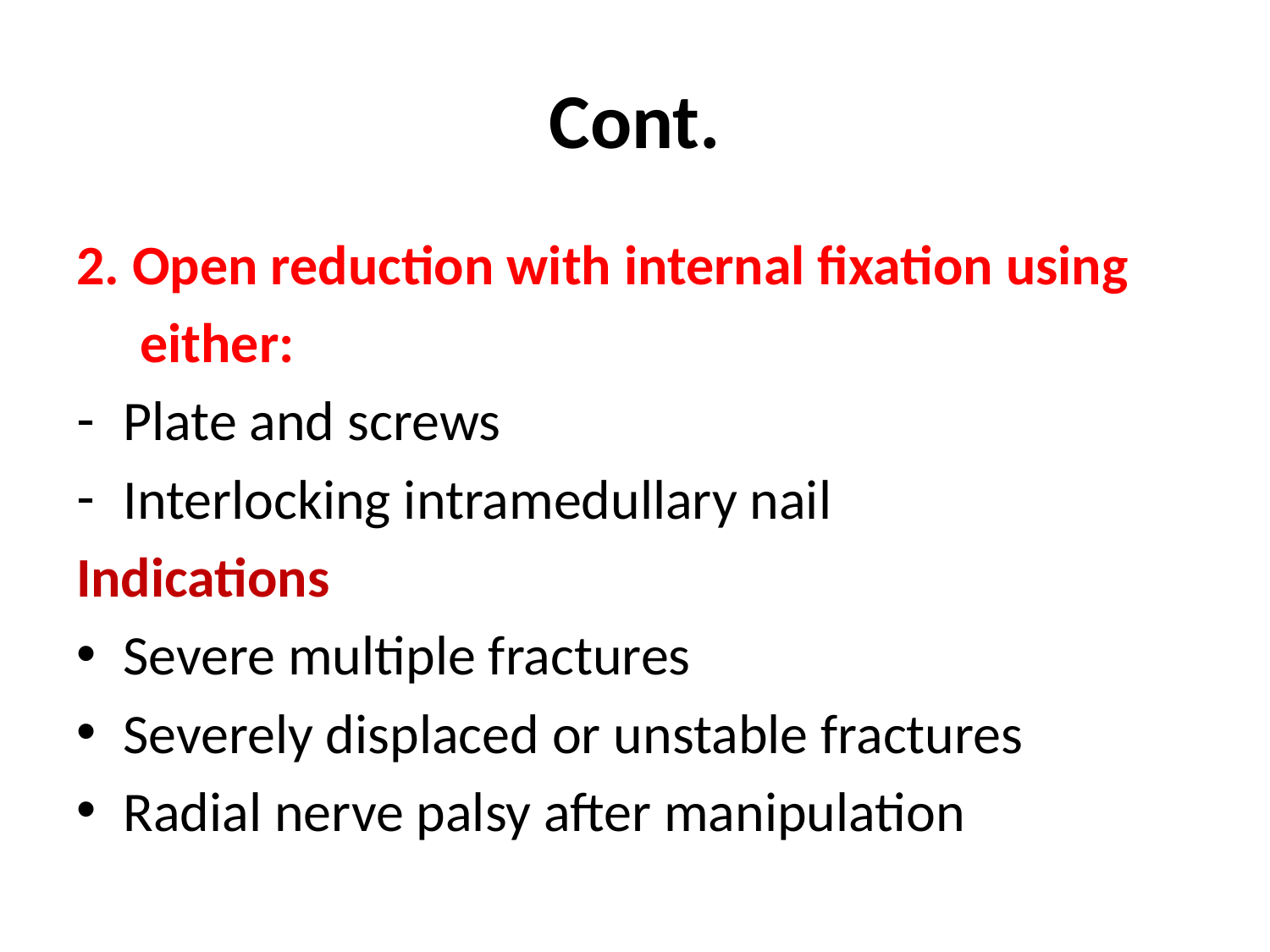

# Cont.
2. Open reduction with internal fixation using
     either:
Plate and screws
Interlocking intramedullary nail
Indications
Severe multiple fractures
Severely displaced or unstable fractures
Radial nerve palsy after manipulation